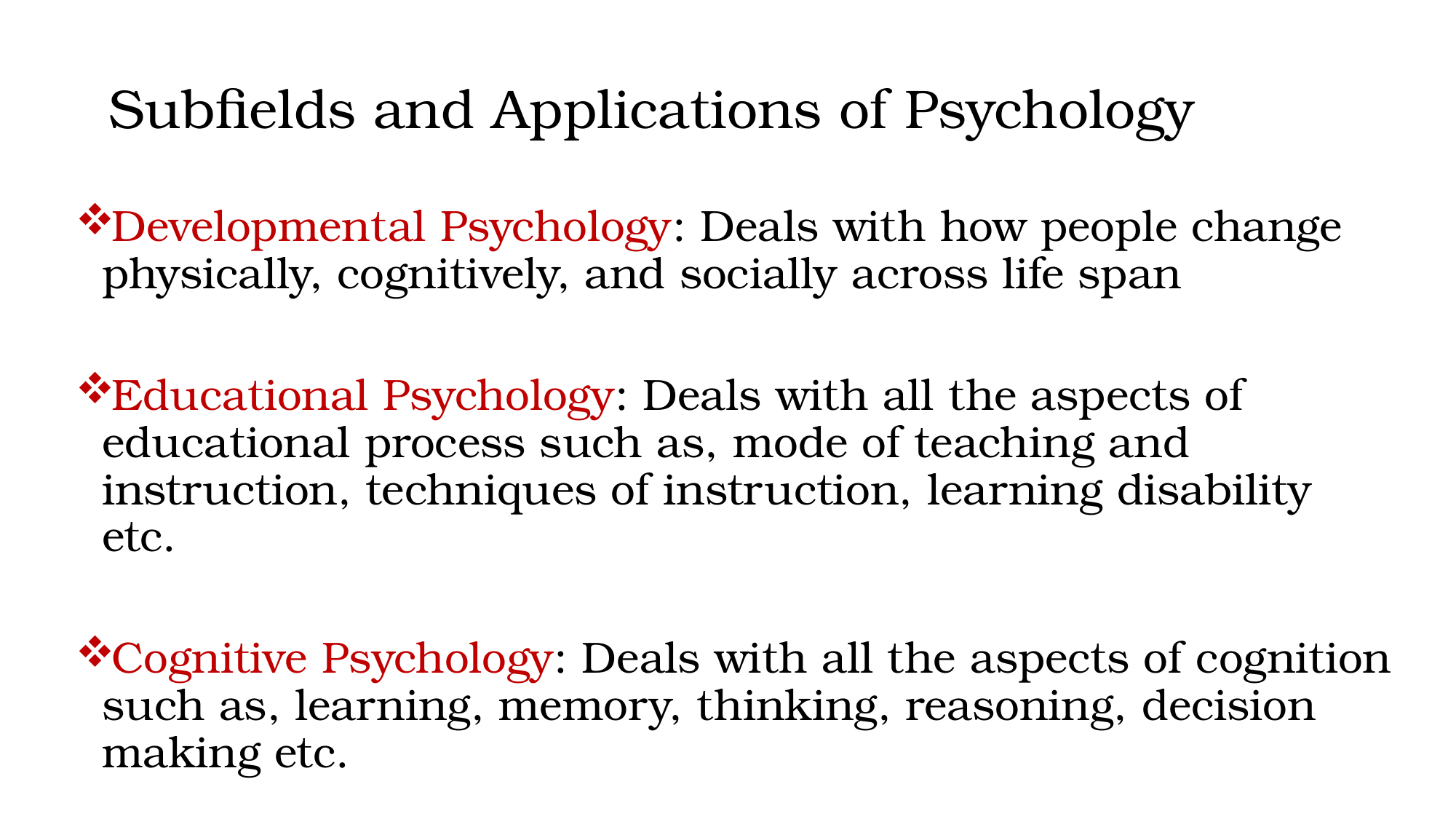

# Subfields and Applications of Psychology
Developmental Psychology: Deals with how people change physically, cognitively, and socially across life span

Educational Psychology: Deals with all the aspects of educational process such as, mode of teaching and instruction, techniques of instruction, learning disability etc.

Cognitive Psychology: Deals with all the aspects of cognition such as, learning, memory, thinking, reasoning, decision making etc.